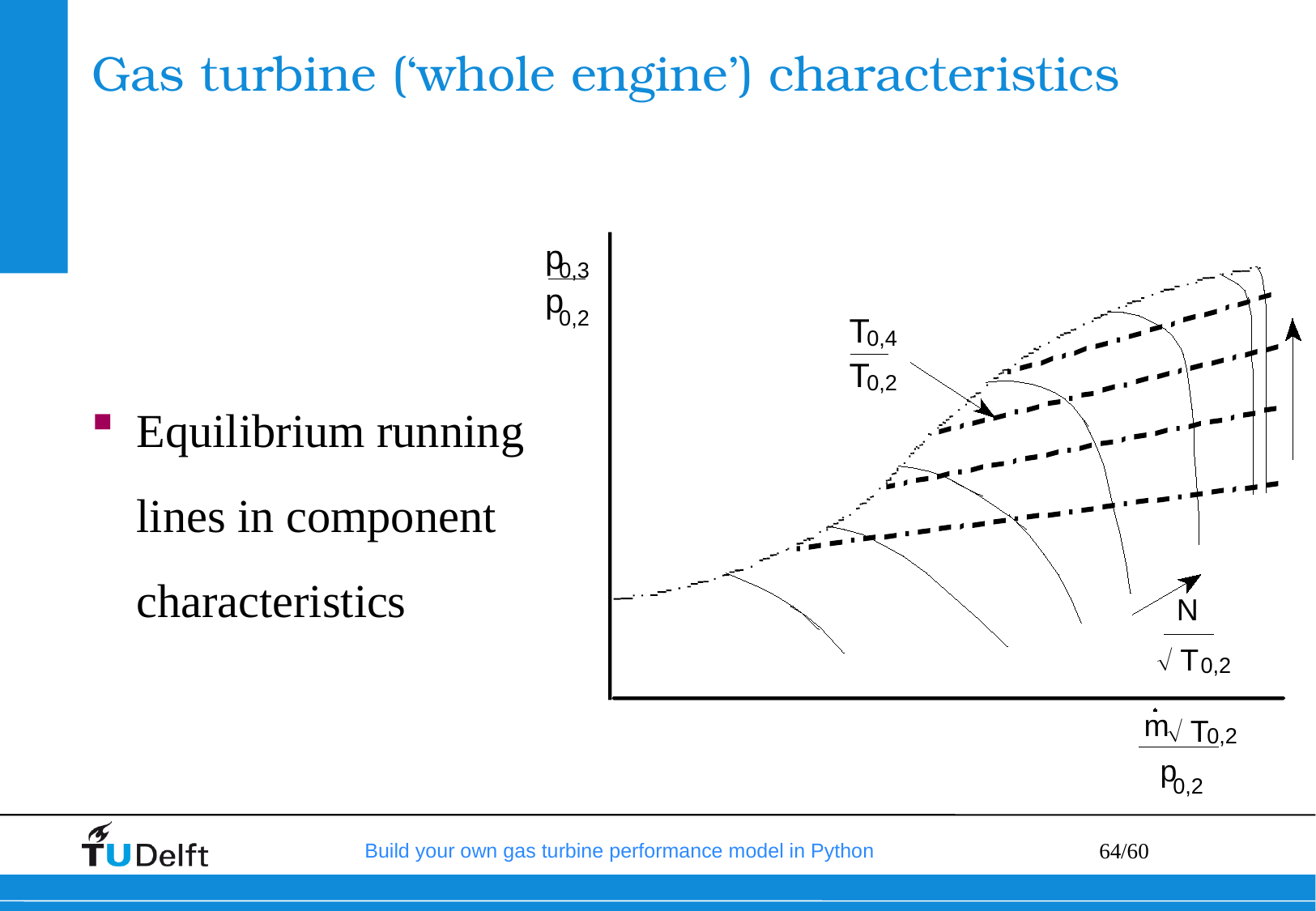

# Gas turbine (‘whole engine’) characteristics
Equilibrium running lines in component characteristics

p
0,3

p

0,2

T

0,4

T

0,2

N

√ T
0,2

m

√ T
0,2

p
0,2